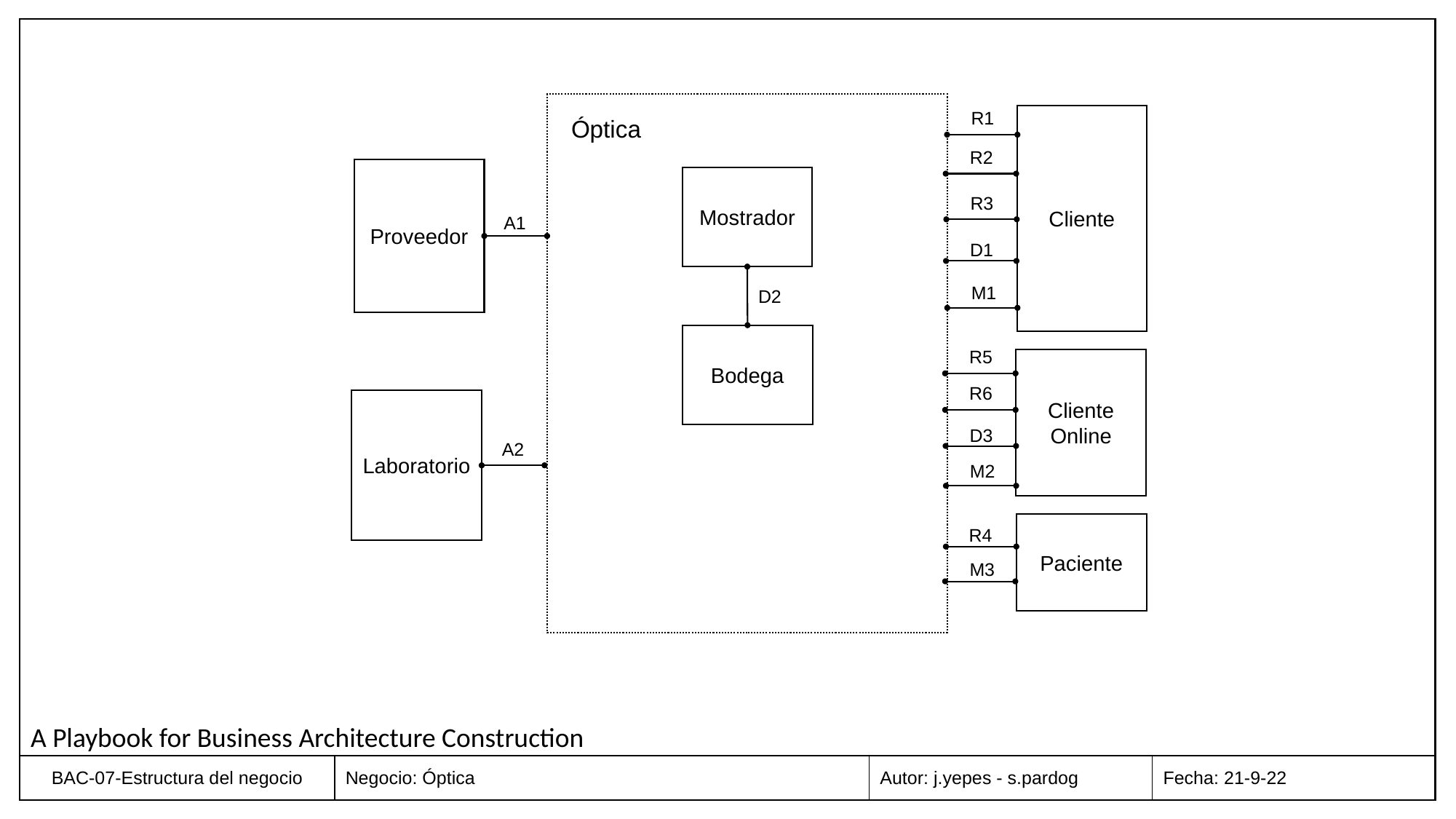

R1
Cliente
Óptica
R2
Proveedor
Mostrador
R3
A1
D1
M1
D2
Bodega
R5
Cliente Online
R6
Laboratorio
D3
A2
M2
Paciente
R4
M3

A Playbook for Business Architecture Construction
| BAC-07-Estructura del negocio | Negocio: Óptica | Autor: j.yepes - s.pardog | Fecha: 21-9-22 |
| --- | --- | --- | --- |